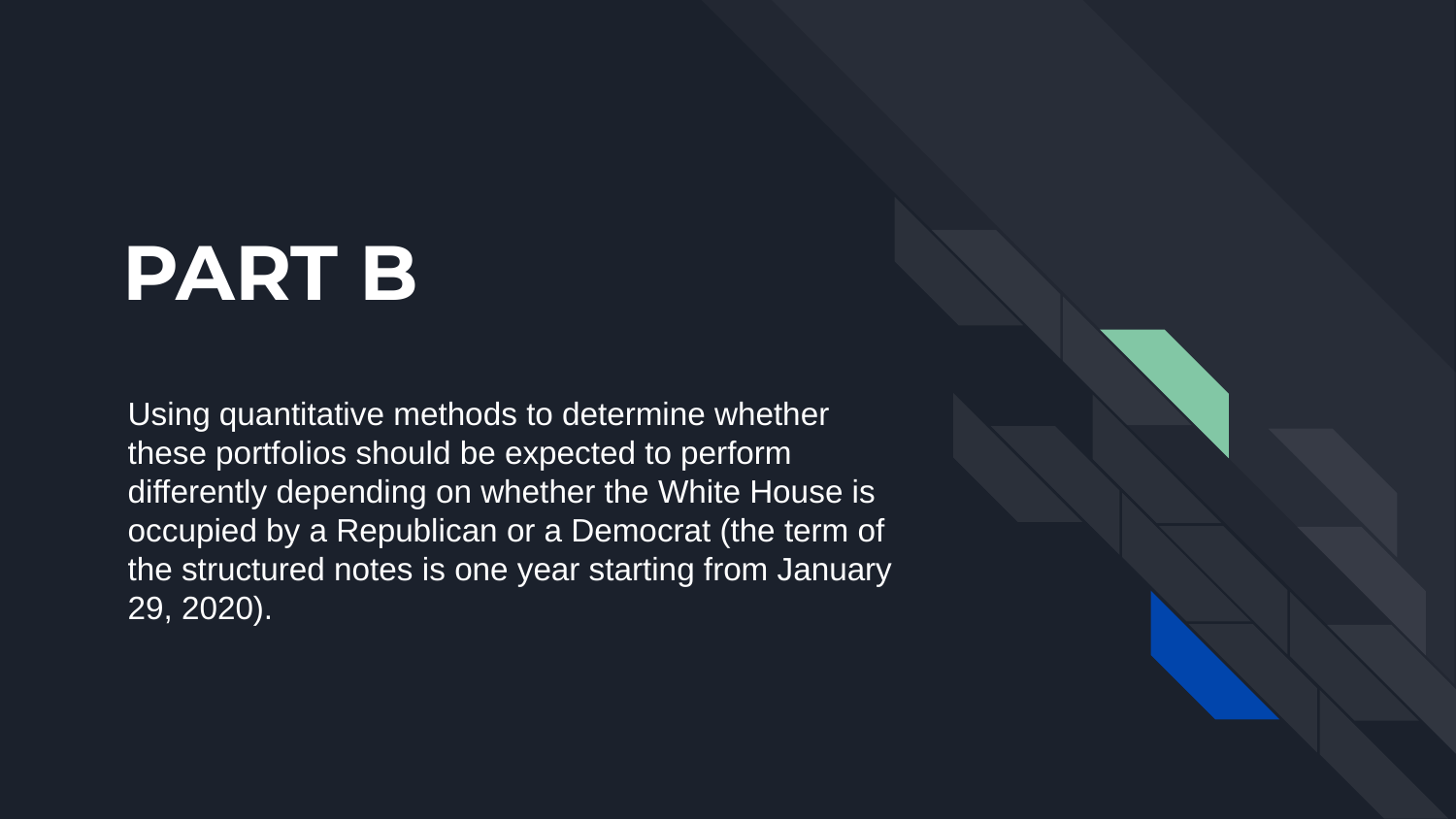

# PART B
Using quantitative methods to determine whether these portfolios should be expected to perform differently depending on whether the White House is occupied by a Republican or a Democrat (the term of the structured notes is one year starting from January 29, 2020).